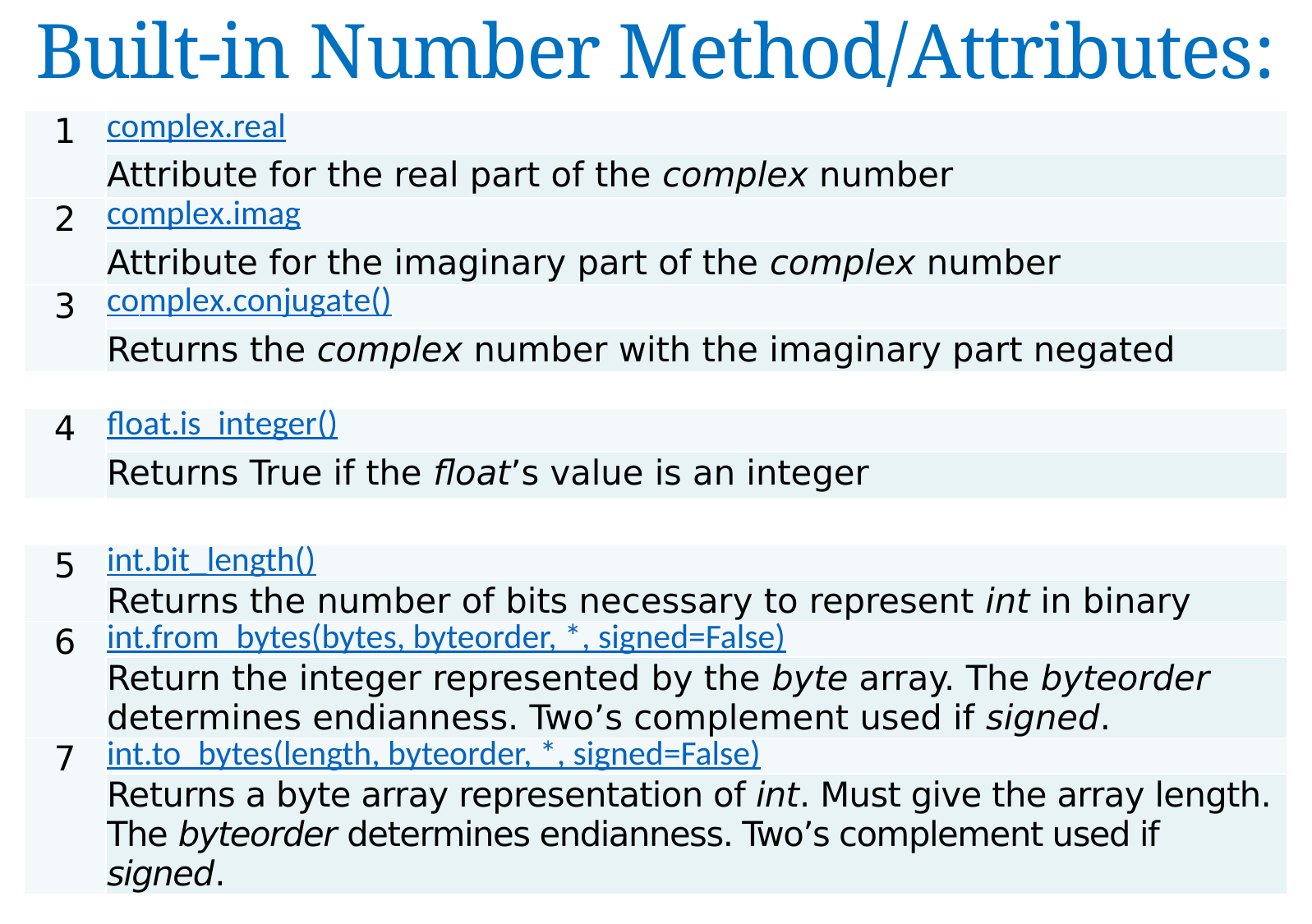

Built-in Number Method/Attributes:
| 1 | complex.real |
| --- | --- |
|  | Attribute for the real part of the complex number |
| 2 | complex.imag |
|  | Attribute for the imaginary part of the complex number |
| 3 | complex.conjugate() |
|  | Returns the complex number with the imaginary part negated |
|  |  |
| 4 | float.is\_integer() |
|  | Returns True if the float’s value is an integer |
|  |  |
| 5 | int.bit\_length() |
|  | Returns the number of bits necessary to represent int in binary |
| 6 | int.from\_bytes(bytes, byteorder, \*, signed=False) |
|  | Return the integer represented by the byte array. The byteorder determines endianness. Two’s complement used if signed. |
| 7 | int.to\_bytes(length, byteorder, \*, signed=False) |
|  | Returns a byte array representation of int. Must give the array length. The byteorder determines endianness. Two’s complement used if signed. |